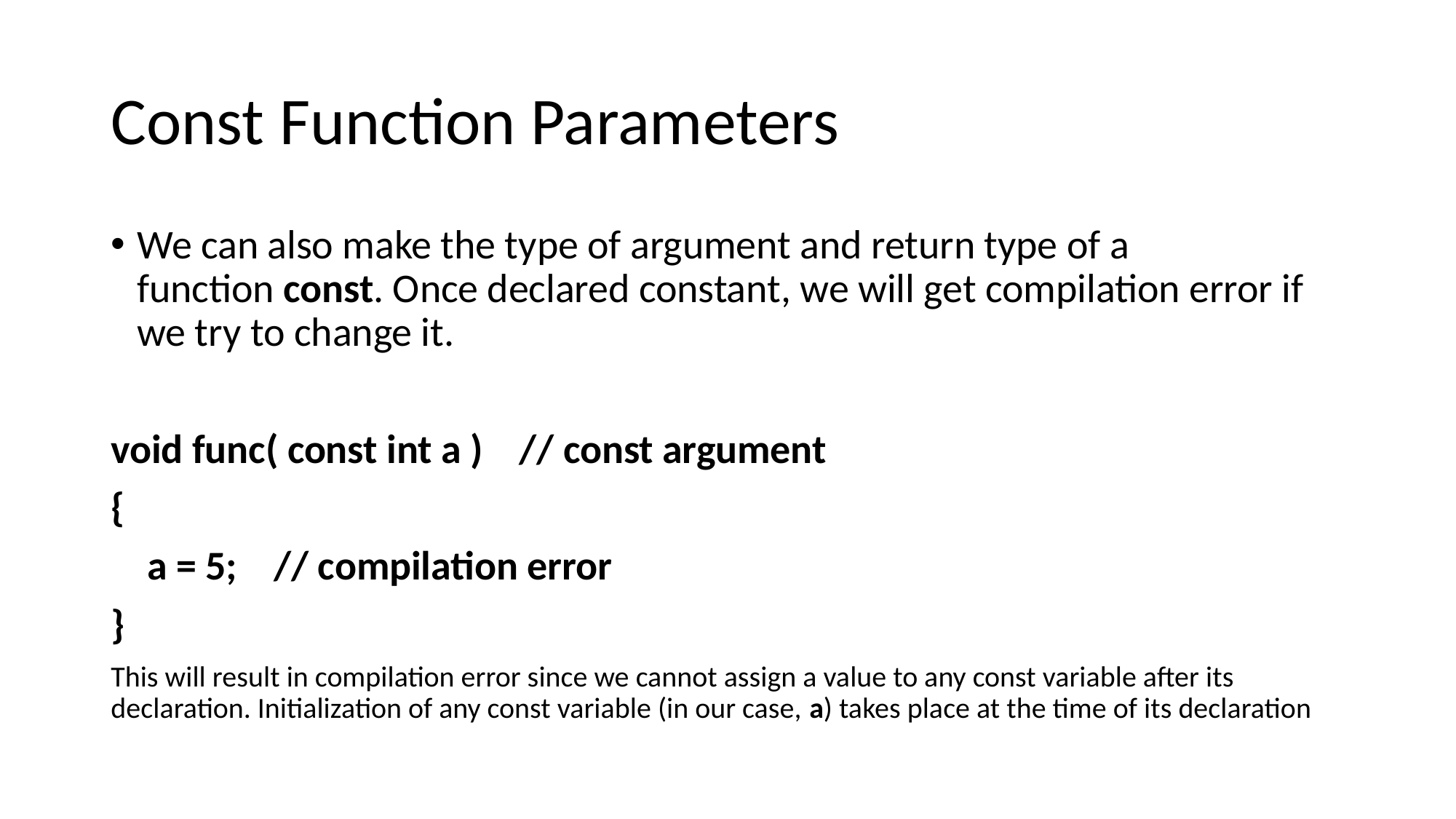

# Const Function Parameters
We can also make the type of argument and return type of a function const. Once declared constant, we will get compilation error if we try to change it.

void func( const int a )    // const argument
{
    a = 5;    // compilation error
}
This will result in compilation error since we cannot assign a value to any const variable after its declaration. Initialization of any const variable (in our case, a) takes place at the time of its declaration